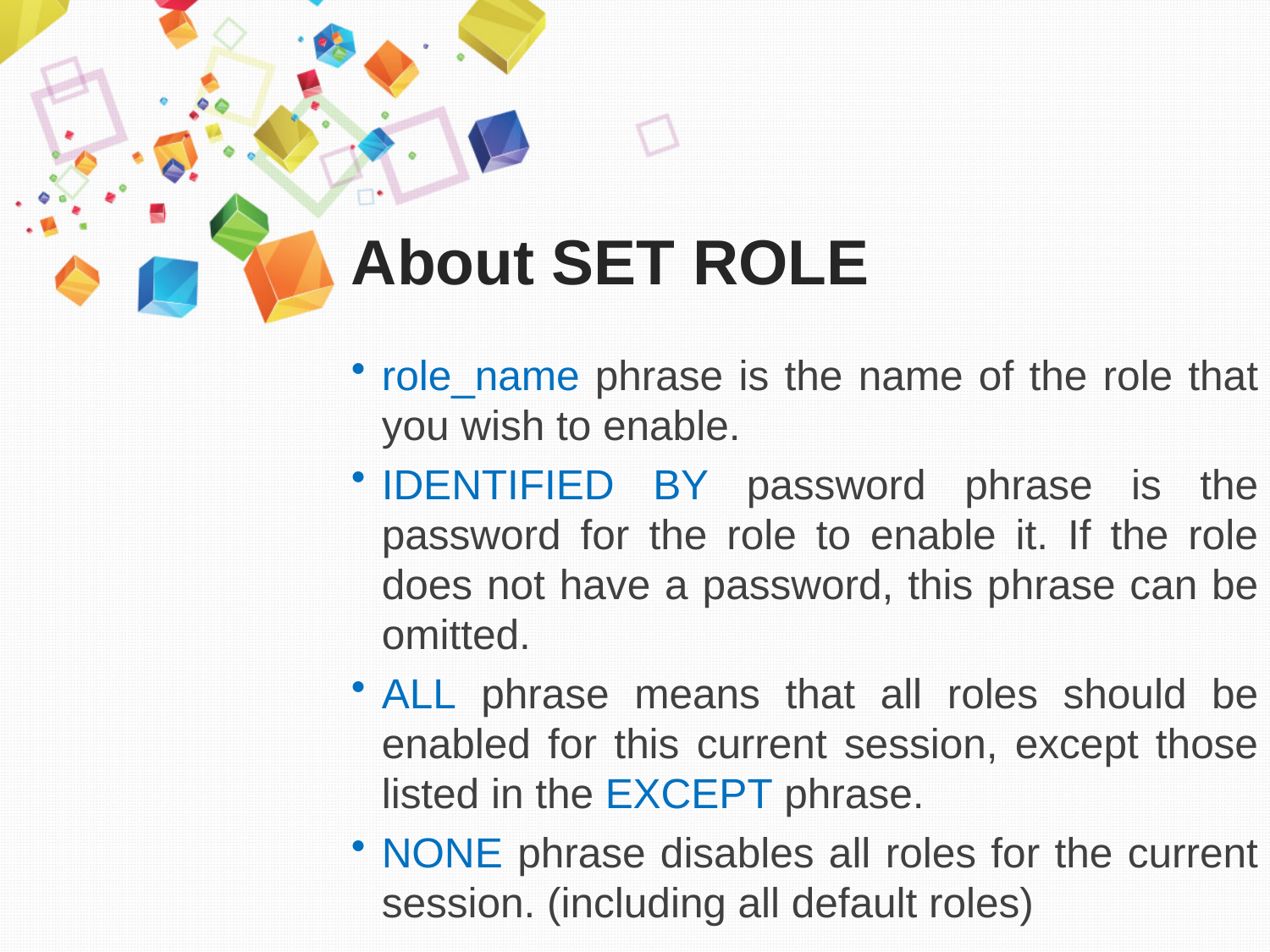

# About SET ROLE
role_name phrase is the name of the role that you wish to enable.
IDENTIFIED BY password phrase is the password for the role to enable it. If the role does not have a password, this phrase can be omitted.
ALL phrase means that all roles should be enabled for this current session, except those listed in the EXCEPT phrase.
NONE phrase disables all roles for the current session. (including all default roles)